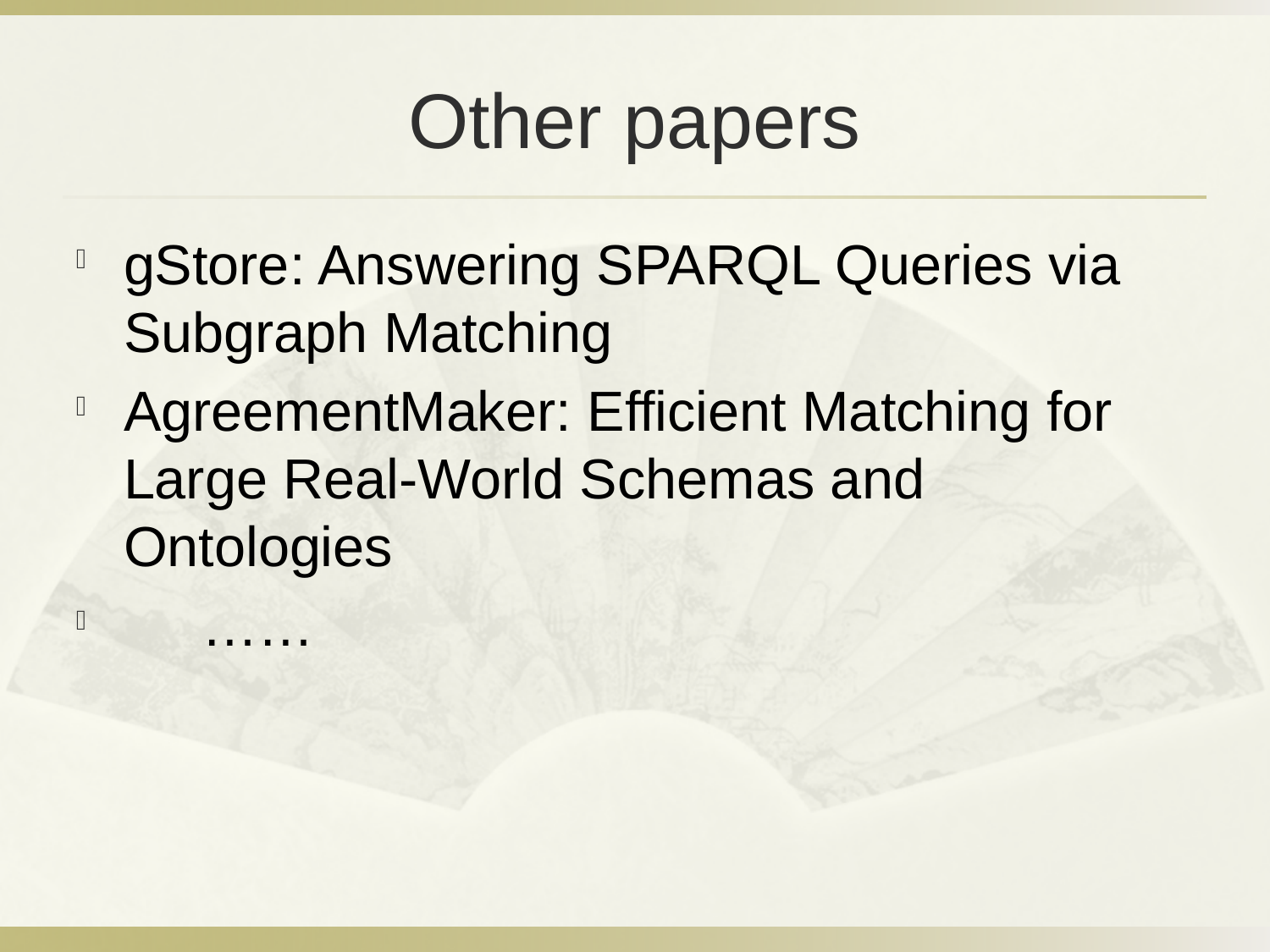

# Other papers
gStore: Answering SPARQL Queries via Subgraph Matching
AgreementMaker: Efficient Matching for Large Real-World Schemas and Ontologies
     ……